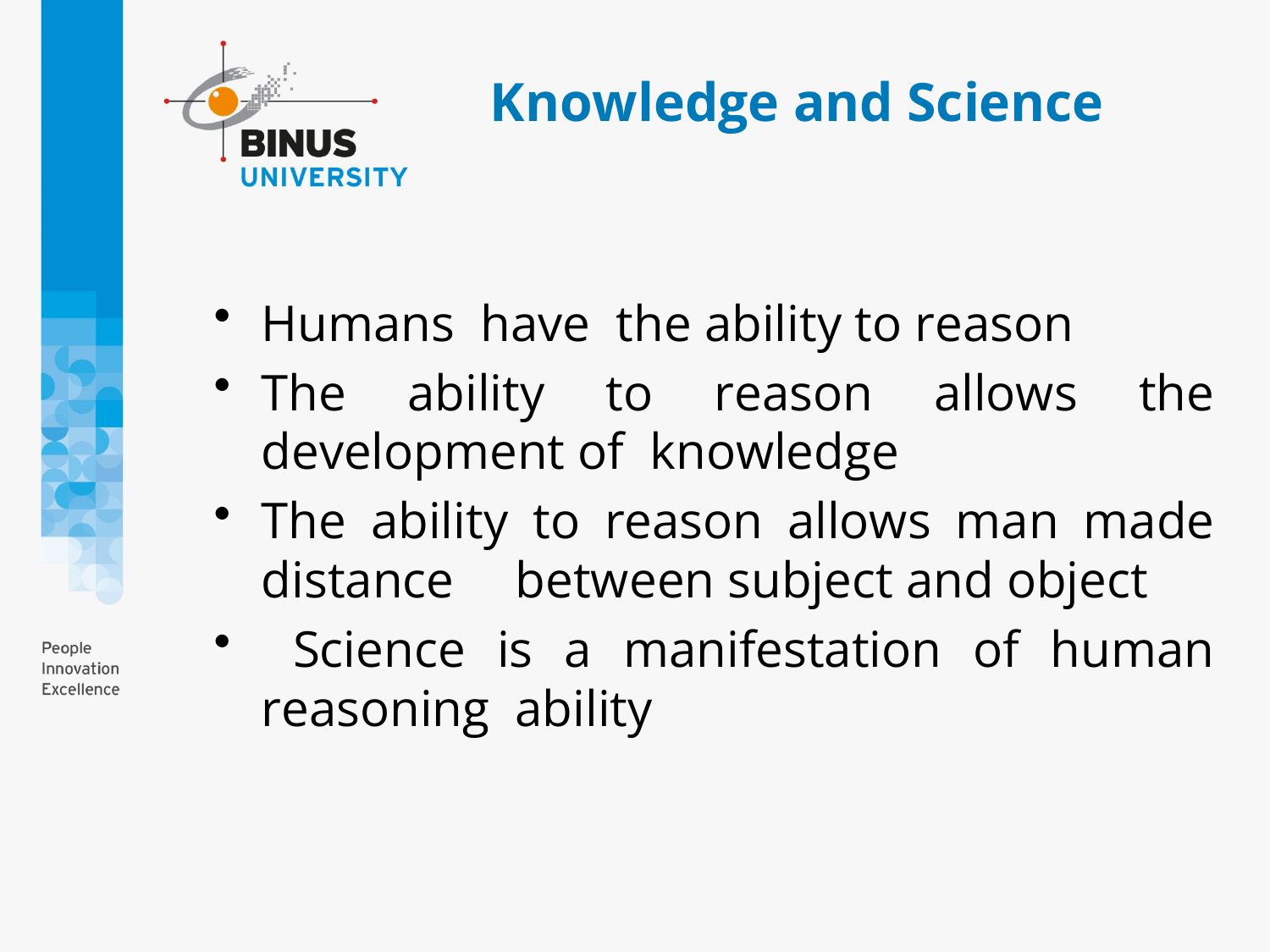

# Knowledge and Science
Humans  have  the ability to reason
The ability to reason allows the development of  knowledge
The ability to reason allows man made distance 	between subject and object
 Science is a manifestation of human reasoning  ability